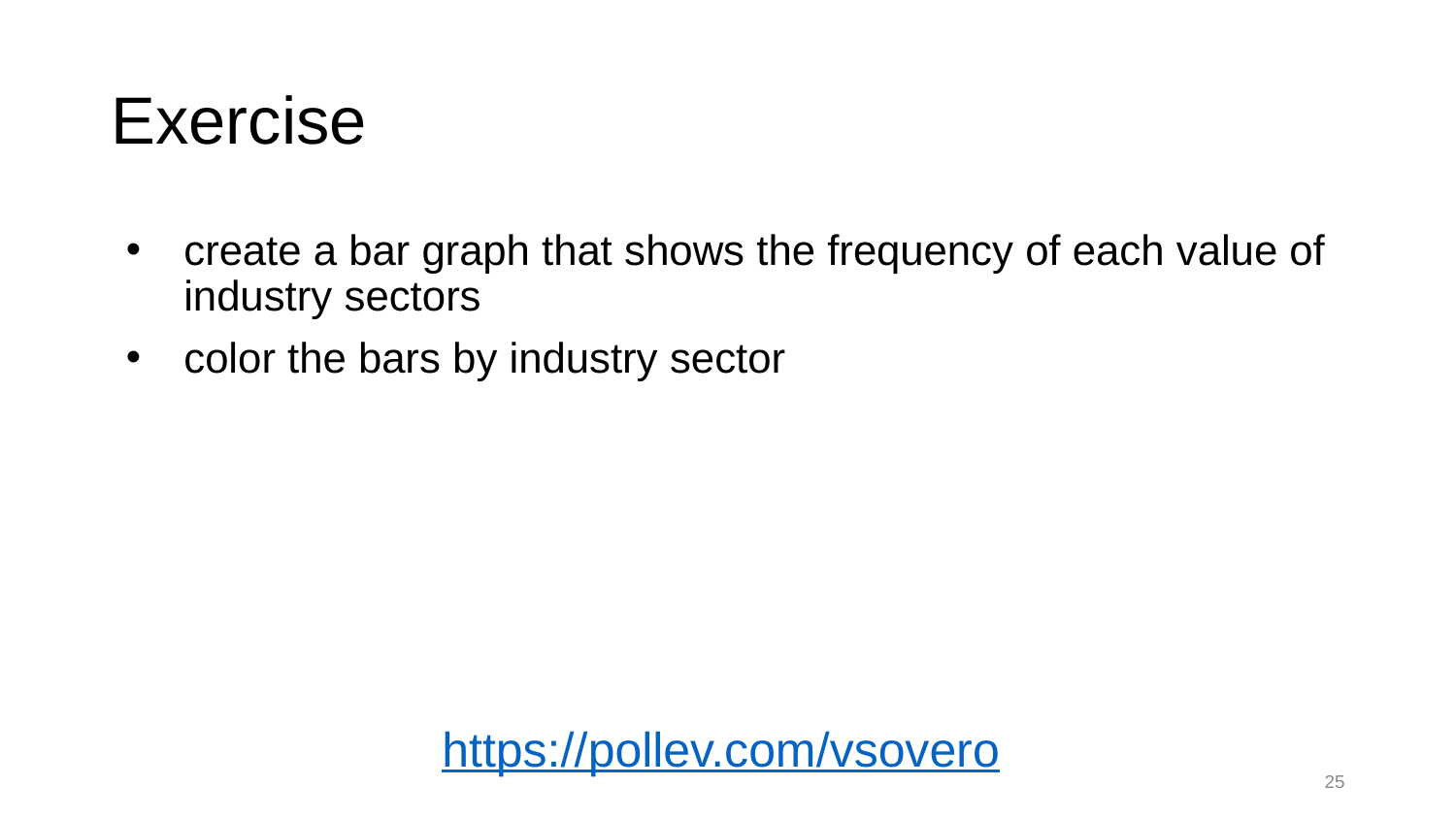

# Exercise
create a bar graph that shows the frequency of each value of industry sectors
color the bars by industry sector
https://pollev.com/vsovero
25